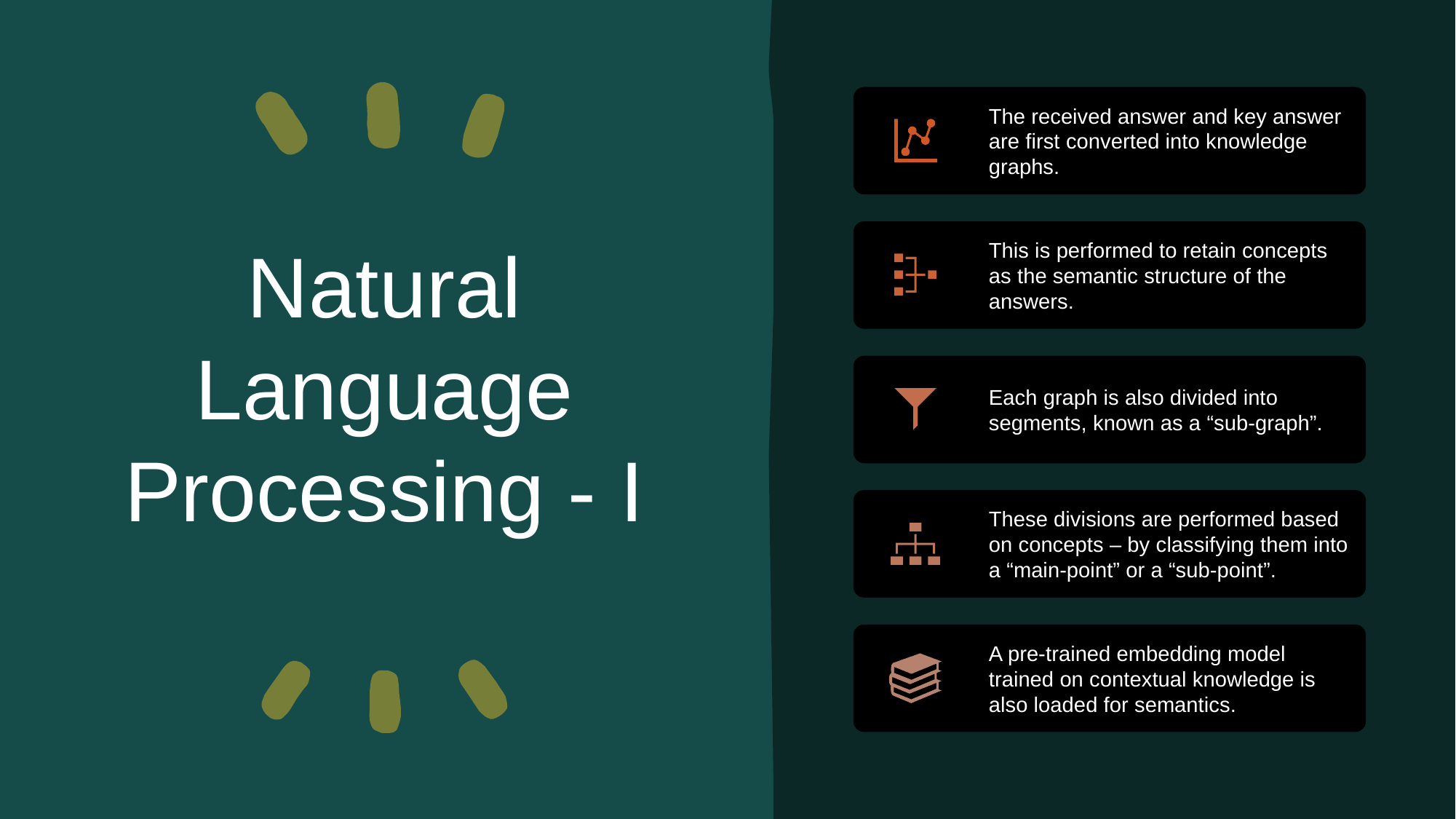

The received answer and key answer are first converted into knowledge graphs.
This is performed to retain concepts as the semantic structure of the answers.
Each graph is also divided into segments, known as a “sub-graph”.
These divisions are performed based on concepts – by classifying them into a “main-point” or a “sub-point”.
A pre-trained embedding model trained on contextual knowledge is also loaded for semantics.
# Natural Language Processing - I